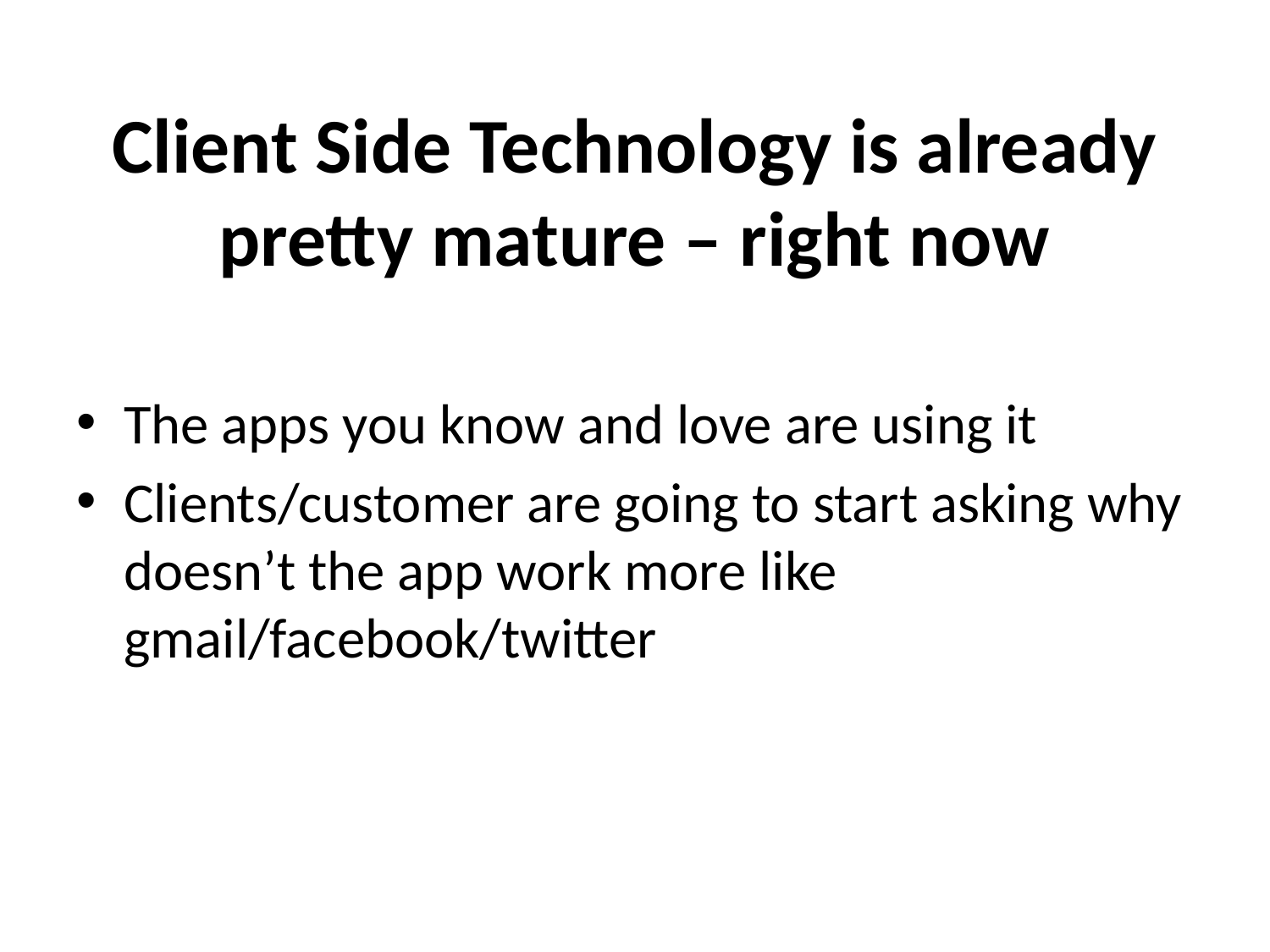

# Client Side Technology is already pretty mature – right now
The apps you know and love are using it
Clients/customer are going to start asking why doesn’t the app work more like gmail/facebook/twitter